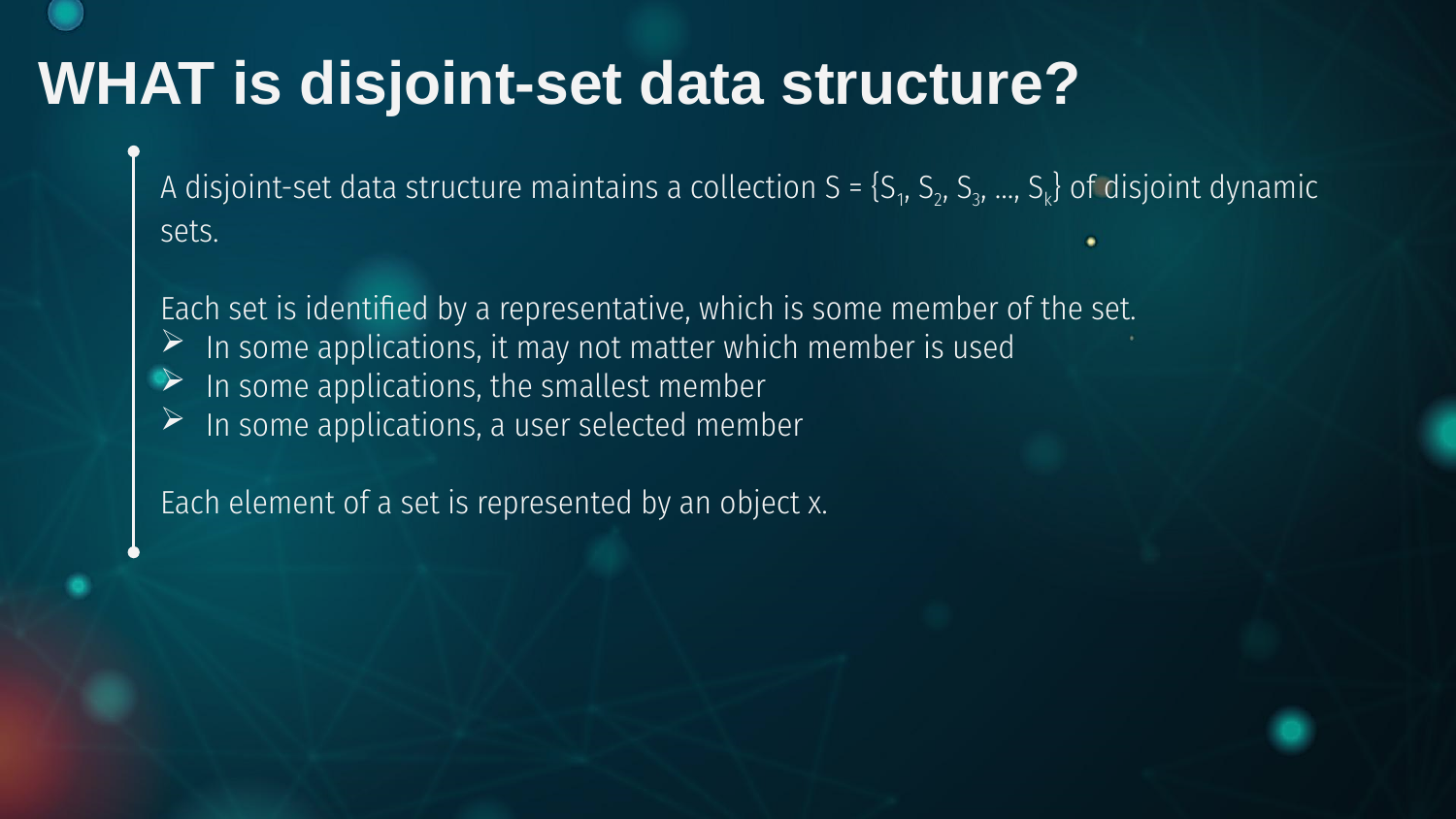

# WHAT is disjoint-set data structure?
A disjoint-set data structure maintains a collection S = {S1, S2, S3, ..., Sk} of disjoint dynamic sets.

Each set is identified by a representative, which is some member of the set.
In some applications, it may not matter which member is used
In some applications, the smallest member
In some applications, a user selected member

Each element of a set is represented by an object x.